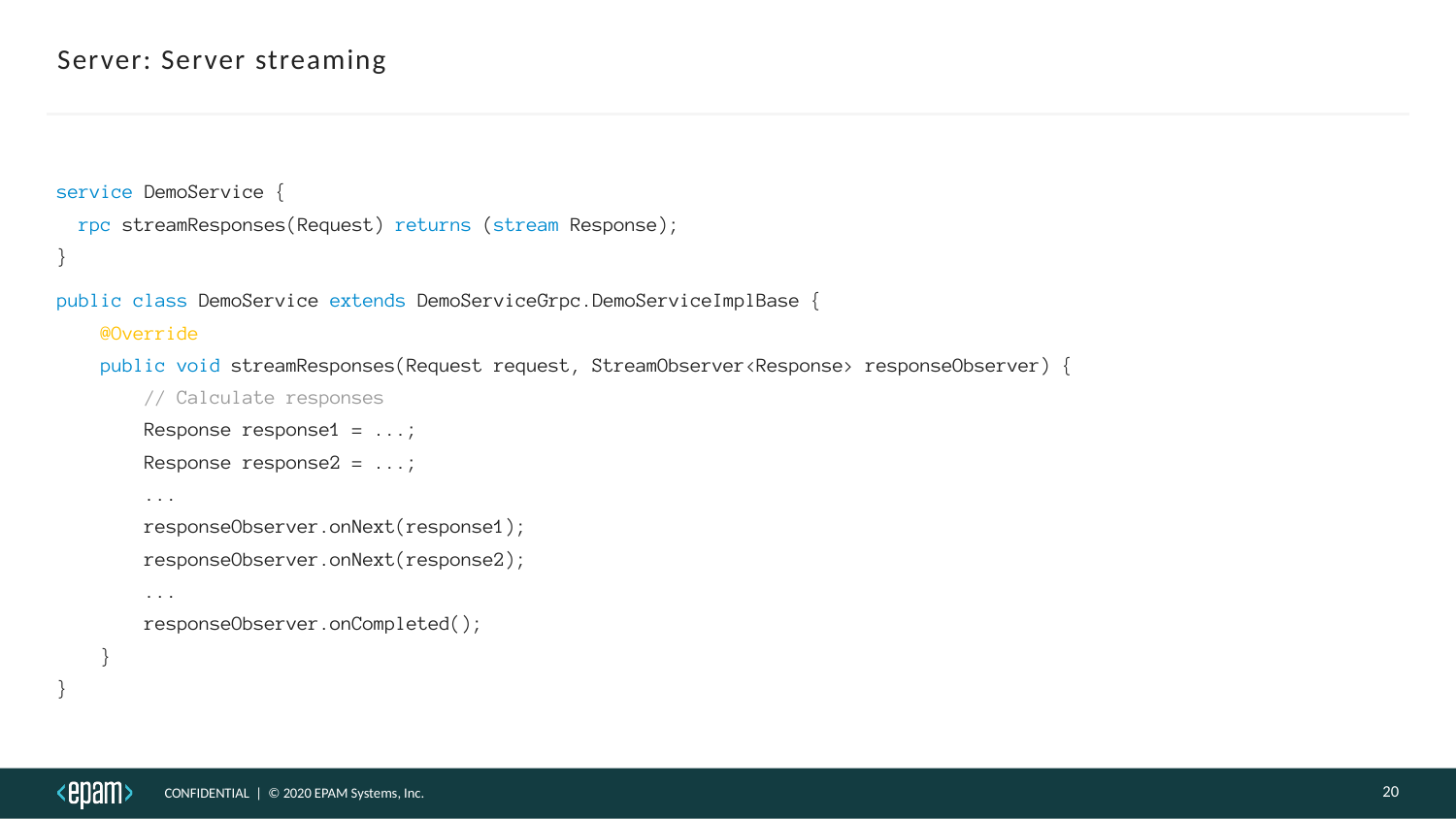

# Server: Server streaming
service DemoService {
  rpc streamResponses(Request) returns (stream Response);
}
public class DemoService extends DemoServiceGrpc.DemoServiceImplBase {
    @Override
    public void streamResponses(Request request, StreamObserver<Response> responseObserver) {
        // Calculate responses
        Response response1 = ...;
        Response response2 = ...;
        ...
        responseObserver.onNext(response1);
        responseObserver.onNext(response2);
        ...
        responseObserver.onCompleted();
    }
}
20